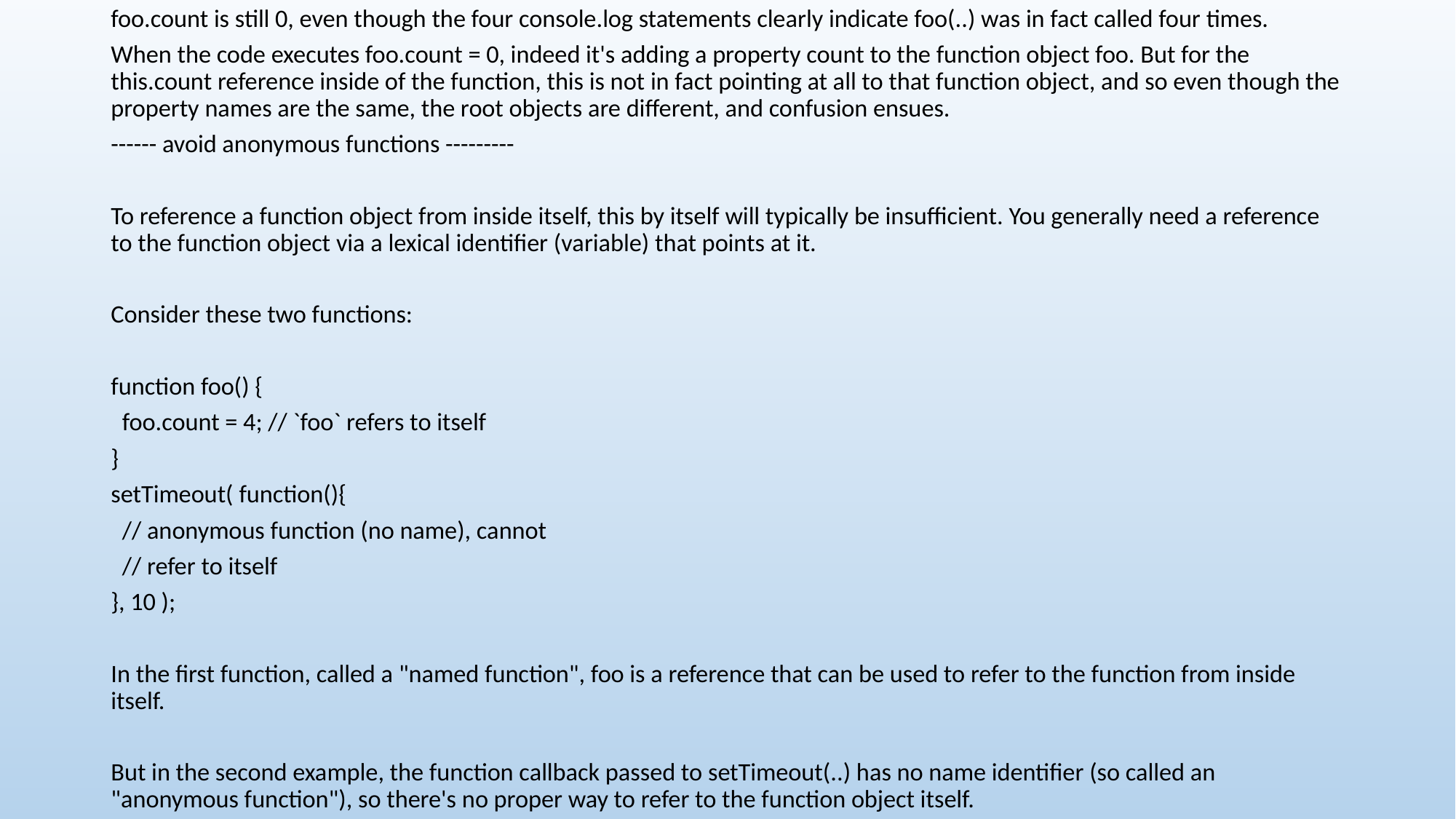

foo.count is still 0, even though the four console.log statements clearly indicate foo(..) was in fact called four times.
When the code executes foo.count = 0, indeed it's adding a property count to the function object foo. But for the this.count reference inside of the function, this is not in fact pointing at all to that function object, and so even though the property names are the same, the root objects are different, and confusion ensues.
------ avoid anonymous functions ---------

To reference a function object from inside itself, this by itself will typically be insufficient. You generally need a reference to the function object via a lexical identifier (variable) that points at it.

Consider these two functions:

function foo() {
  foo.count = 4; // `foo` refers to itself
}
setTimeout( function(){
  // anonymous function (no name), cannot
  // refer to itself
}, 10 );

In the first function, called a "named function", foo is a reference that can be used to refer to the function from inside itself.

But in the second example, the function callback passed to setTimeout(..) has no name identifier (so called an "anonymous function"), so there's no proper way to refer to the function object itself.